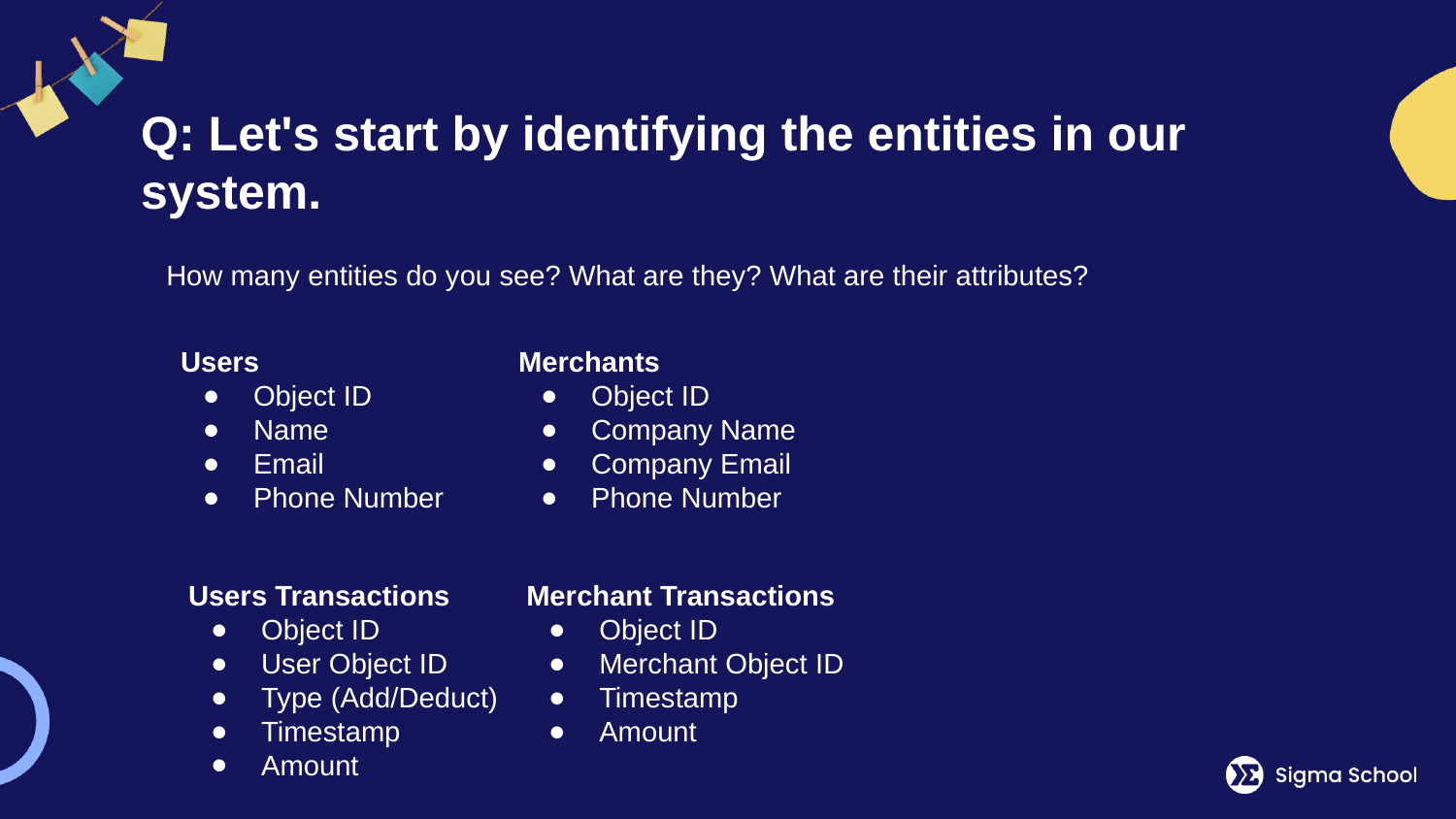

# Q: Let's start by identifying the entities in our system.

How many entities do you see? What are they? What are their attributes?

Users
Object ID
Name
Email
Phone Number

Merchants
Object ID
Company Name
Company Email
Phone Number

Users Transactions
Object ID
User Object ID
Type (Add/Deduct)
Timestamp
Amount

Merchant Transactions
Object ID
Merchant Object ID
Timestamp
Amount